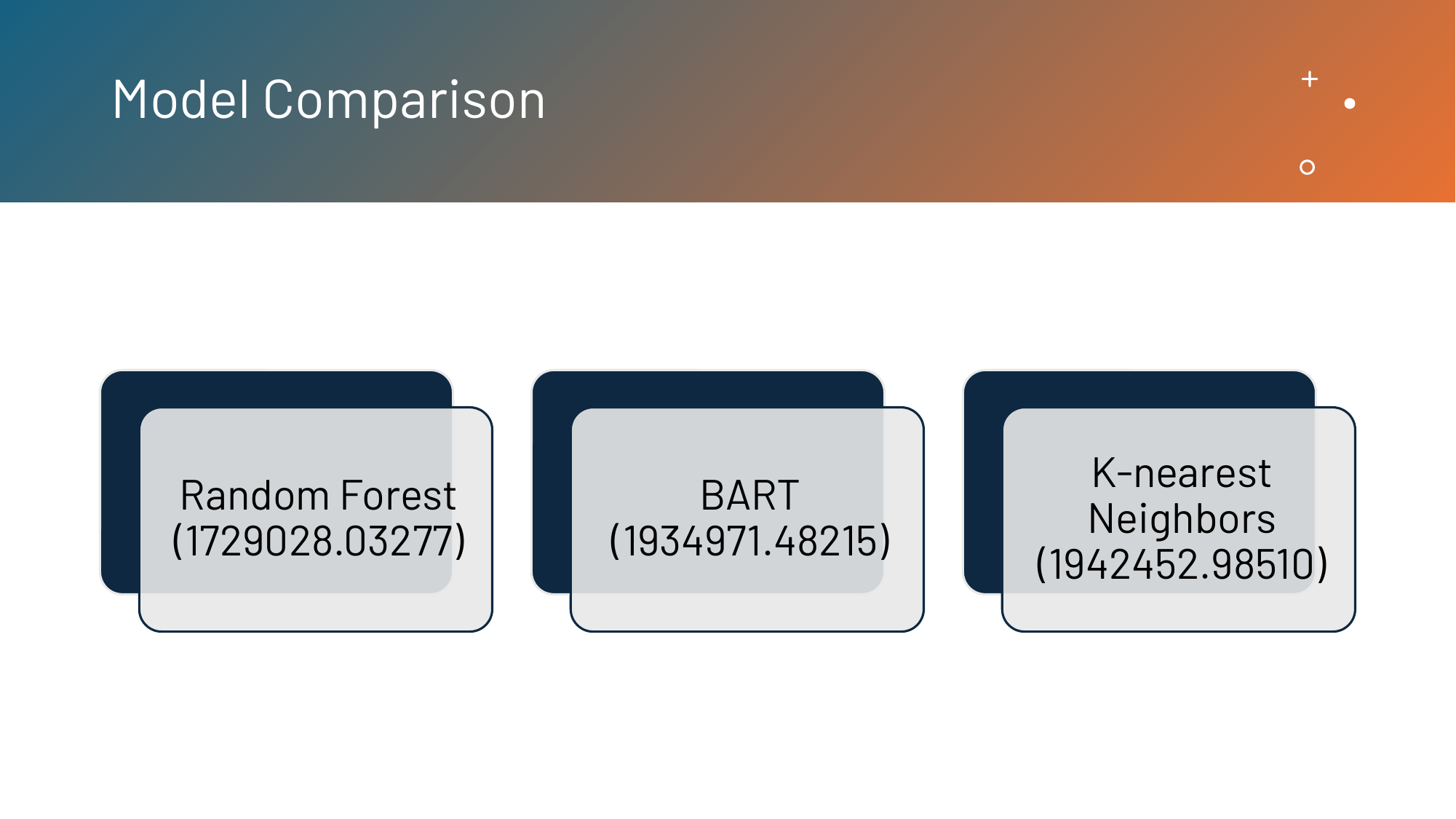

# Model Comparison

Random Forest (1729028.03277)
BART (1934971.48215)
K-nearest Neighbors (1942452.98510)